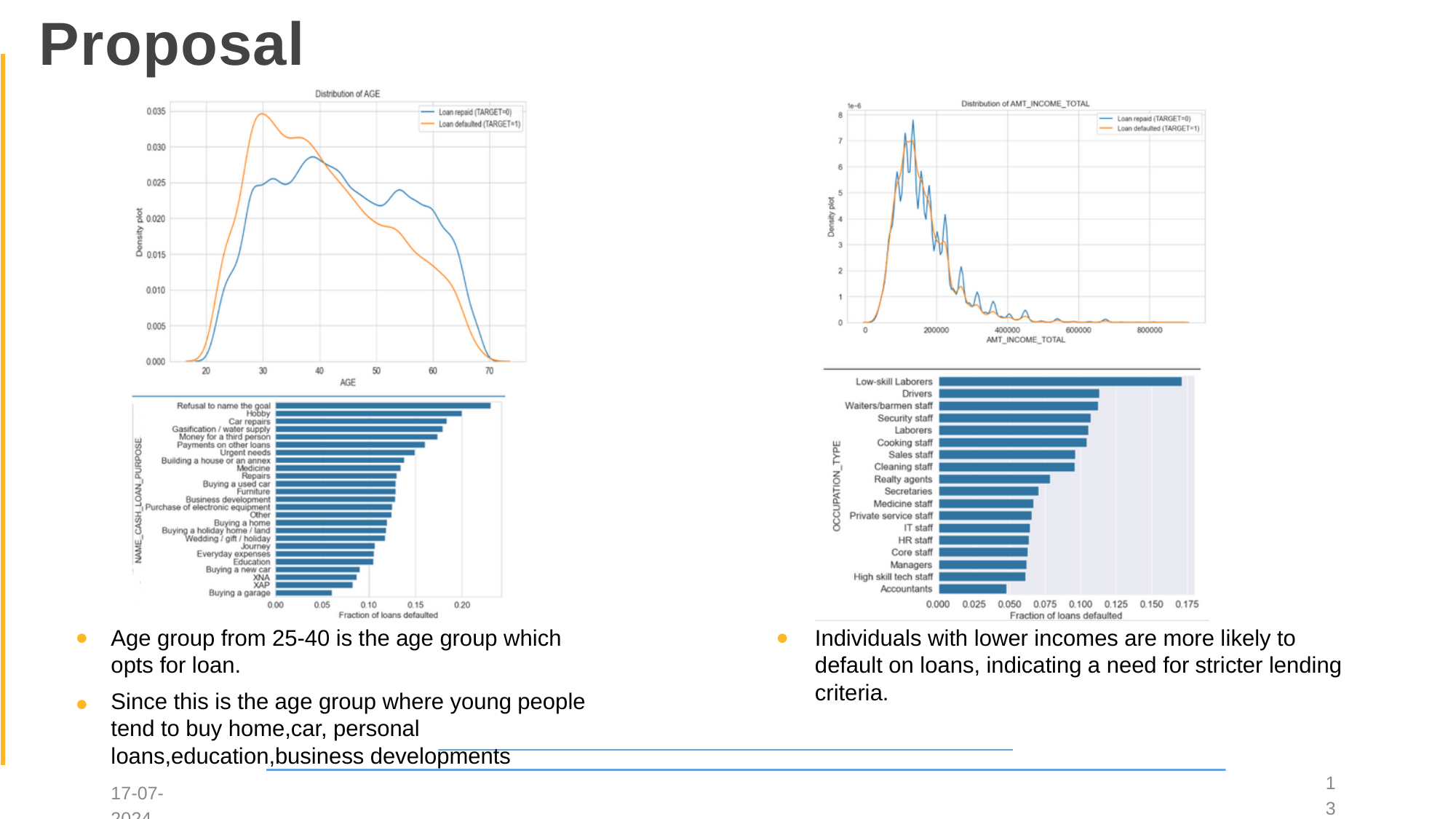

Proposal

●
Age group from 25-40 is the age group which opts for loan.

●
Individuals with lower incomes are more likely to default on loans, indicating a need for stricter lending criteria.
Since this is the age group where young people tend to buy home,car, personal loans,education,business developments
●

13

17-07-2024